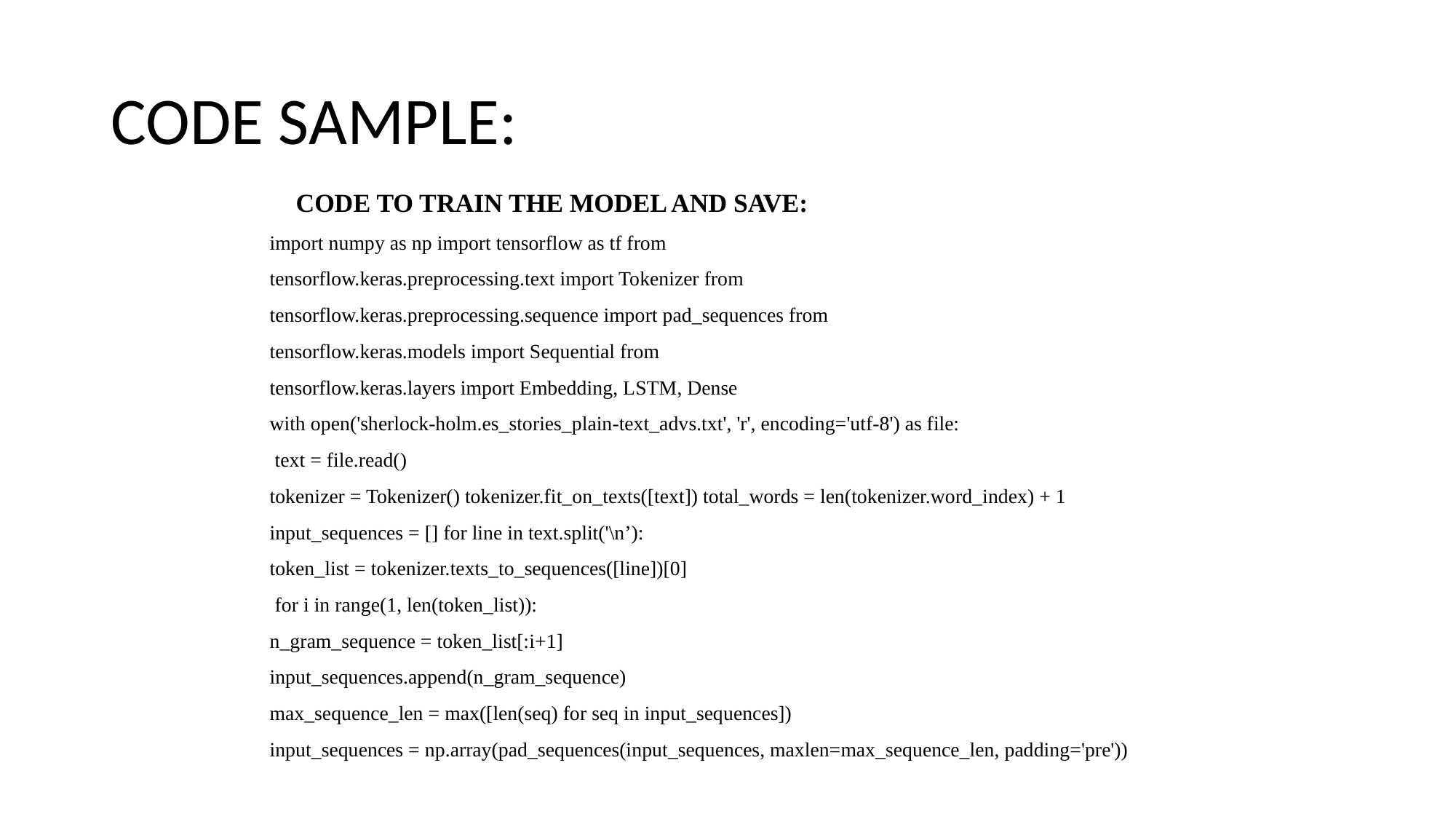

# CODE SAMPLE:
    CODE TO TRAIN THE MODEL AND SAVE:
import numpy as np import tensorflow as tf from
tensorflow.keras.preprocessing.text import Tokenizer from
tensorflow.keras.preprocessing.sequence import pad_sequences from
tensorflow.keras.models import Sequential from
tensorflow.keras.layers import Embedding, LSTM, Dense
with open('sherlock-holm.es_stories_plain-text_advs.txt', 'r', encoding='utf-8') as file:
 text = file.read()
tokenizer = Tokenizer() tokenizer.fit_on_texts([text]) total_words = len(tokenizer.word_index) + 1
input_sequences = [] for line in text.split('\n’):
token_list = tokenizer.texts_to_sequences([line])[0]
 for i in range(1, len(token_list)):
n_gram_sequence = token_list[:i+1]
input_sequences.append(n_gram_sequence)
max_sequence_len = max([len(seq) for seq in input_sequences])
input_sequences = np.array(pad_sequences(input_sequences, maxlen=max_sequence_len, padding='pre'))